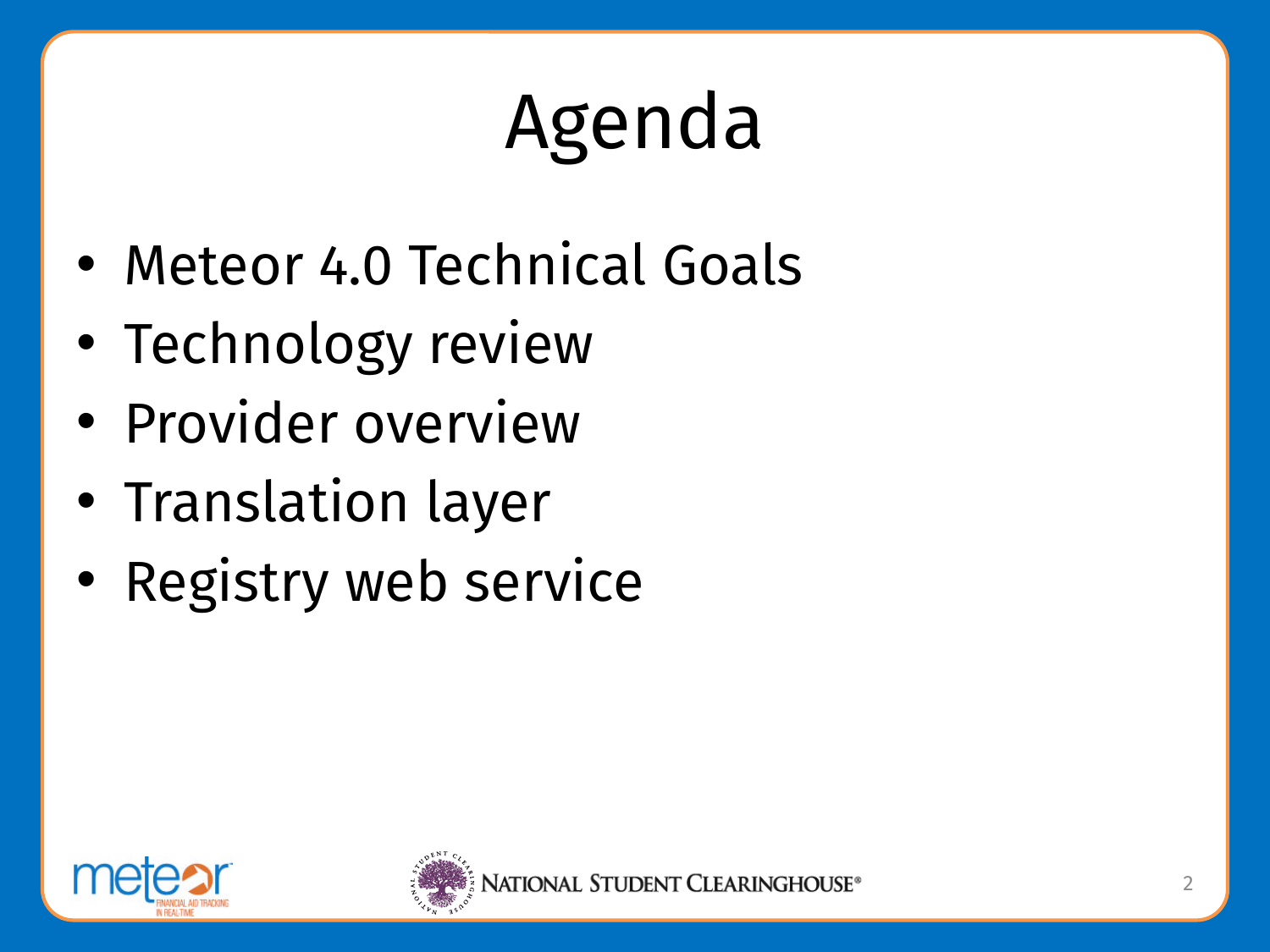

# Agenda
Meteor 4.0 Technical Goals
Technology review
Provider overview
Translation layer
Registry web service

2